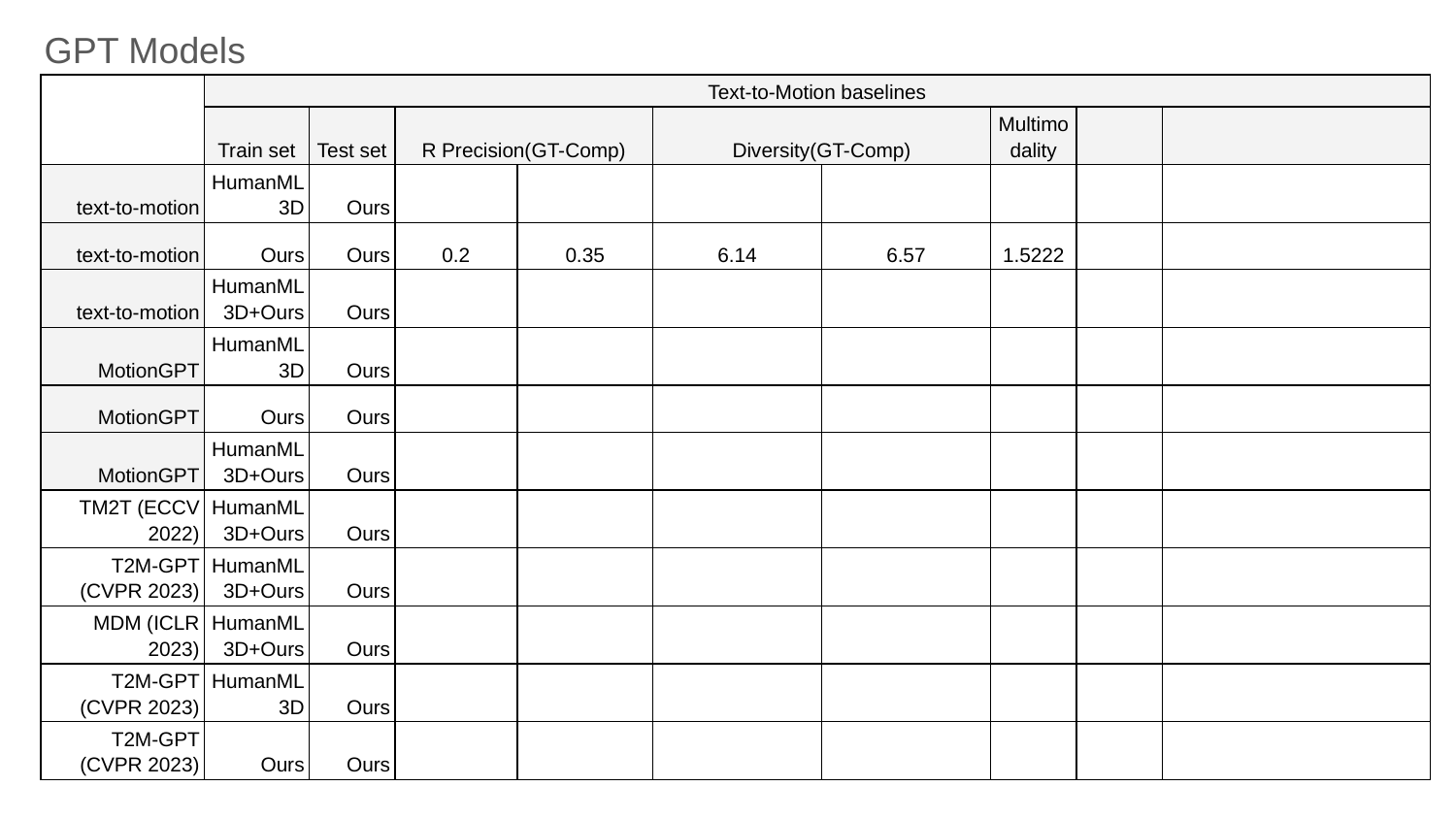

GPT Models
|  | Text-to-Motion baselines |  |  |  |  |  |  |  |  |
| --- | --- | --- | --- | --- | --- | --- | --- | --- | --- |
|  | Train set | Test set | R Precision(GT-Comp) |  | Diversity(GT-Comp) |  | Multimodality |  |  |
| text-to-motion | HumanML3D | Ours |  |  |  |  |  |  |  |
| text-to-motion | Ours | Ours | 0.2 | 0.35 | 6.14 | 6.57 | 1.5222 |  |  |
| text-to-motion | HumanML3D+Ours | Ours |  |  |  |  |  |  |  |
| MotionGPT | HumanML3D | Ours |  |  |  |  |  |  |  |
| MotionGPT | Ours | Ours |  |  |  |  |  |  |  |
| MotionGPT | HumanML3D+Ours | Ours |  |  |  |  |  |  |  |
| TM2T (ECCV 2022) | HumanML3D+Ours | Ours |  |  |  |  |  |  |  |
| T2M-GPT (CVPR 2023) | HumanML3D+Ours | Ours |  |  |  |  |  |  |  |
| MDM (ICLR 2023) | HumanML3D+Ours | Ours |  |  |  |  |  |  |  |
| T2M-GPT (CVPR 2023) | HumanML3D | Ours |  |  |  |  |  |  |  |
| T2M-GPT (CVPR 2023) | Ours | Ours |  |  |  |  |  |  |  |